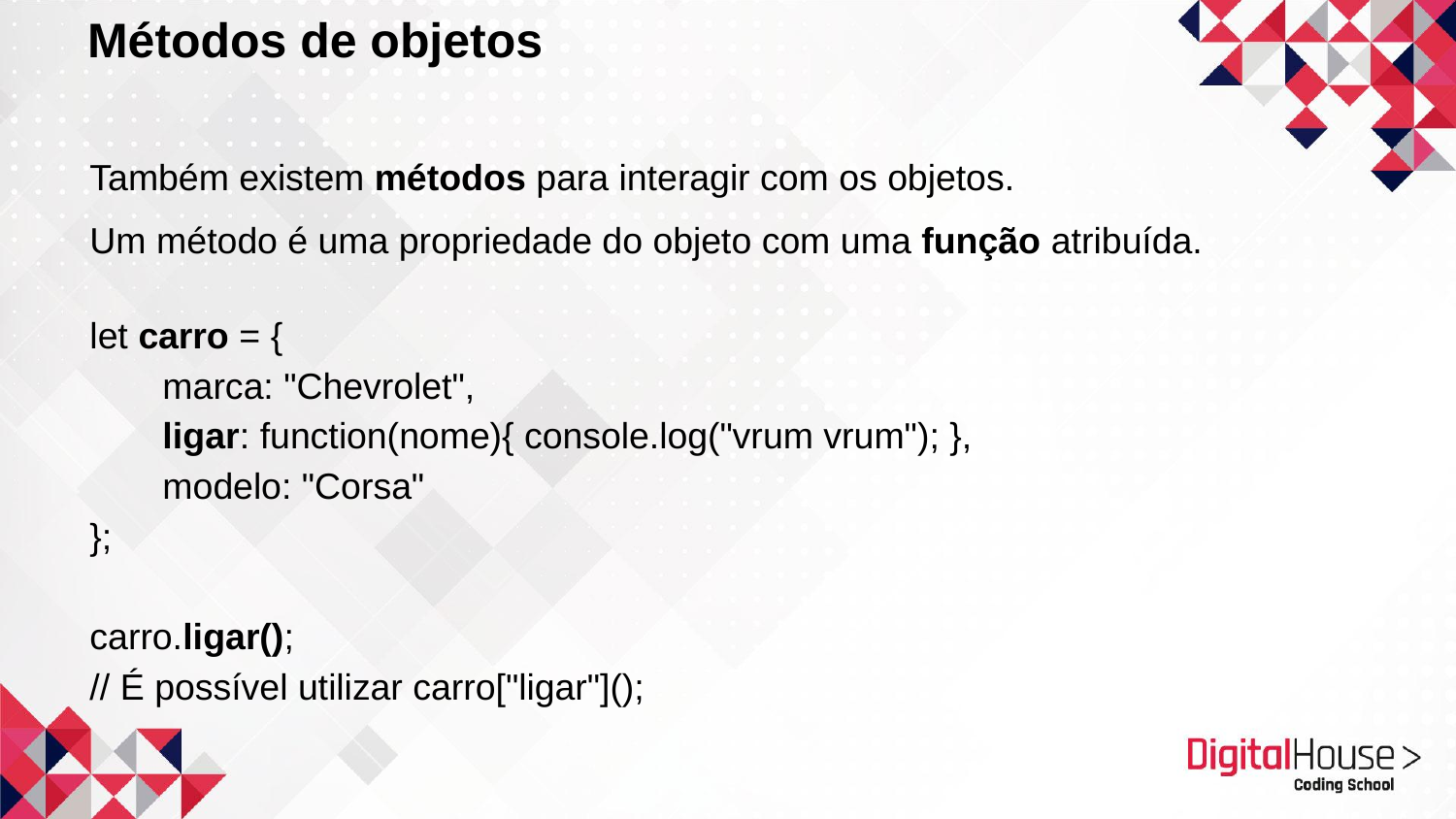

Métodos de objetos
Também existem métodos para interagir com os objetos.
Um método é uma propriedade do objeto com uma função atribuída.
let carro = {
marca: "Chevrolet",
ligar: function(nome){ console.log("vrum vrum"); },
modelo: "Corsa"
};

carro.ligar();
// É possível utilizar carro["ligar"]();
“vrum vrum”